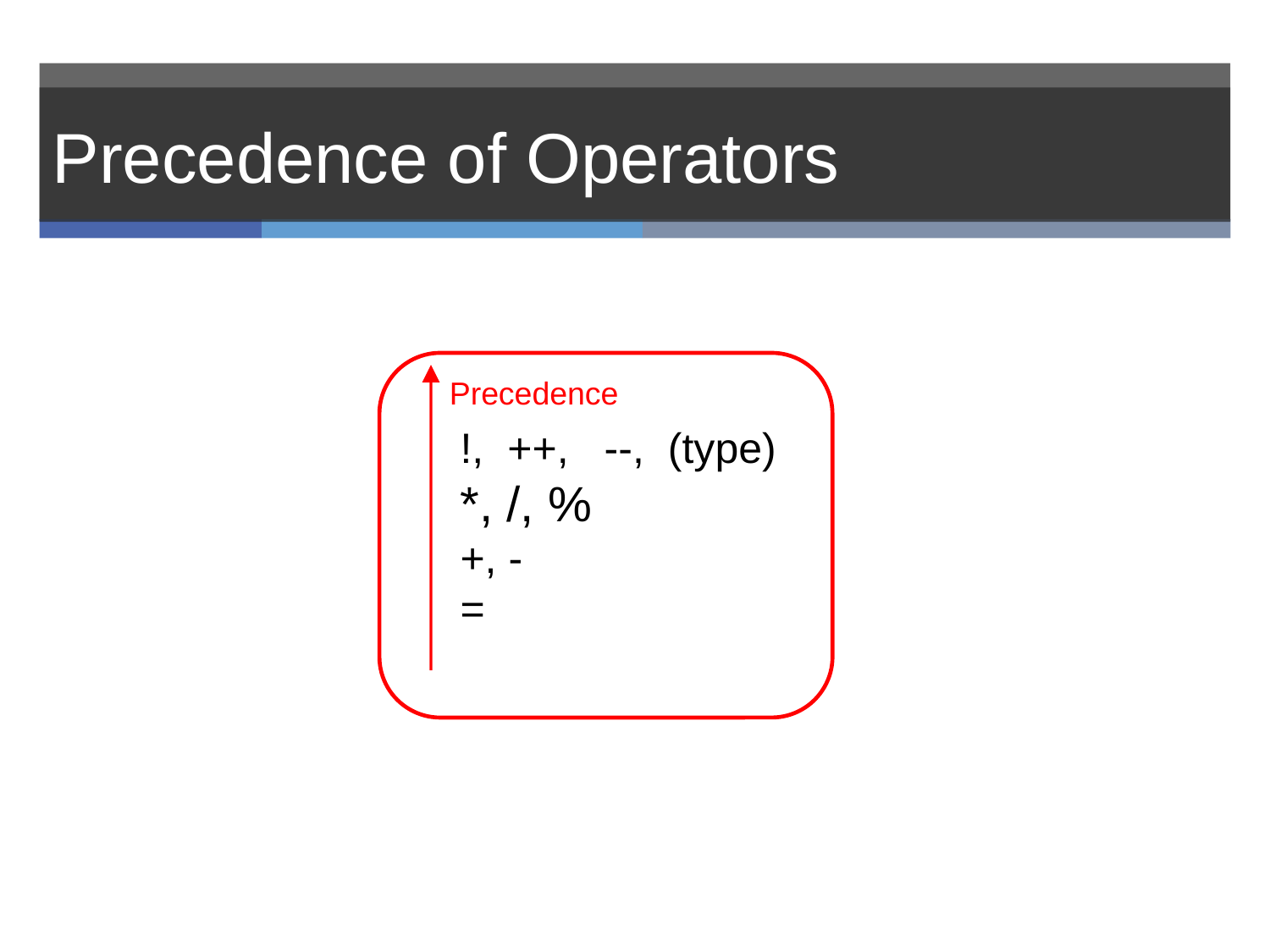

# Precedence of Operators

Precedence
!,  ++,   --,  (type)
*, /, %
+, -
=